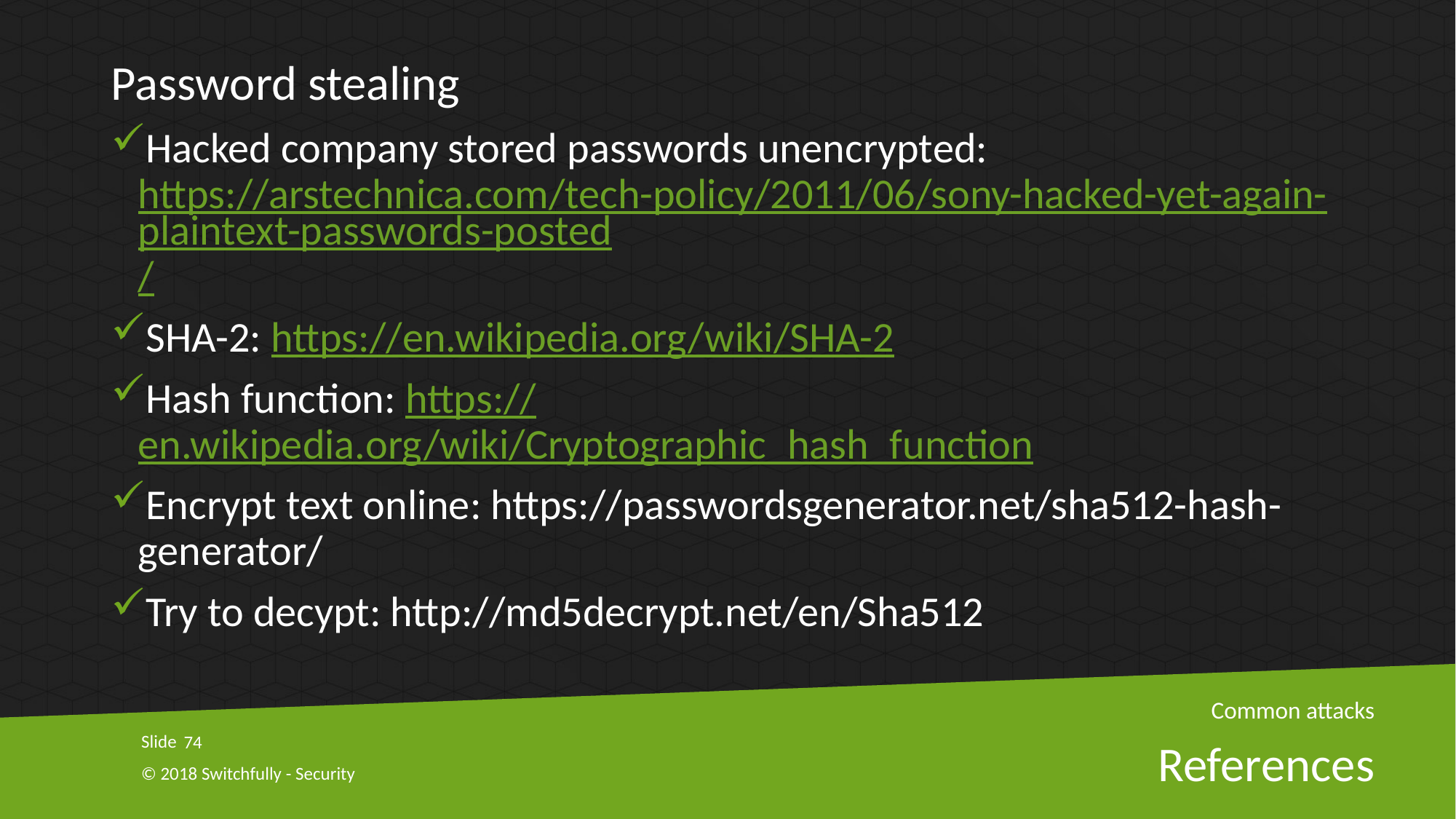

Password stealing
Hacked company stored passwords unencrypted: https://arstechnica.com/tech-policy/2011/06/sony-hacked-yet-again-plaintext-passwords-posted/
SHA-2: https://en.wikipedia.org/wiki/SHA-2
Hash function: https://en.wikipedia.org/wiki/Cryptographic_hash_function
Encrypt text online: https://passwordsgenerator.net/sha512-hash-generator/
Try to decypt: http://md5decrypt.net/en/Sha512

Common attacks
74
# References
© 2018 Switchfully - Security